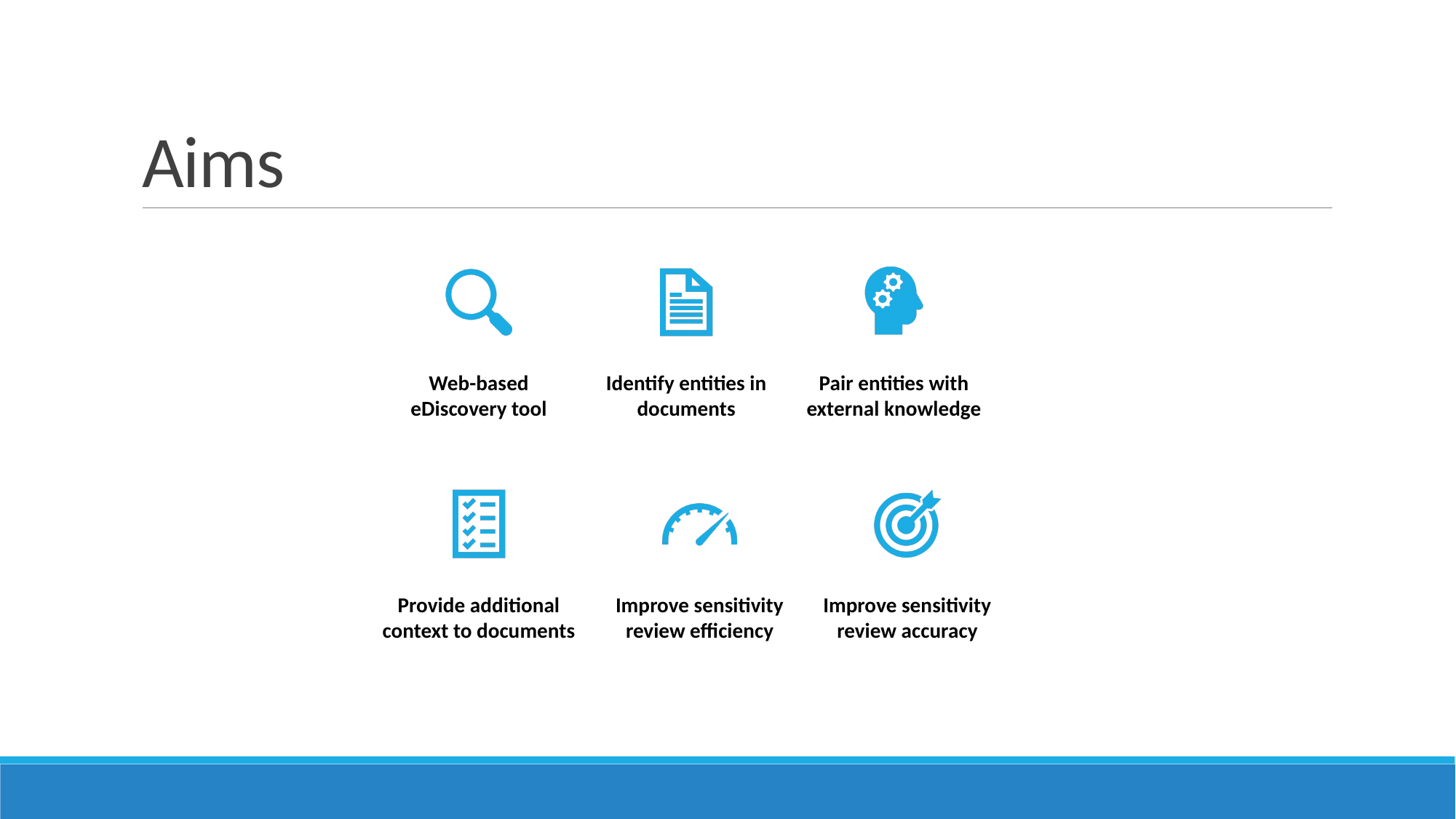

# Aims
Web-based eDiscovery tool
Identify entities in documents
Pair entities with external knowledge
Provide additional context to documents
Improve sensitivity review efficiency
Improve sensitivity review accuracy